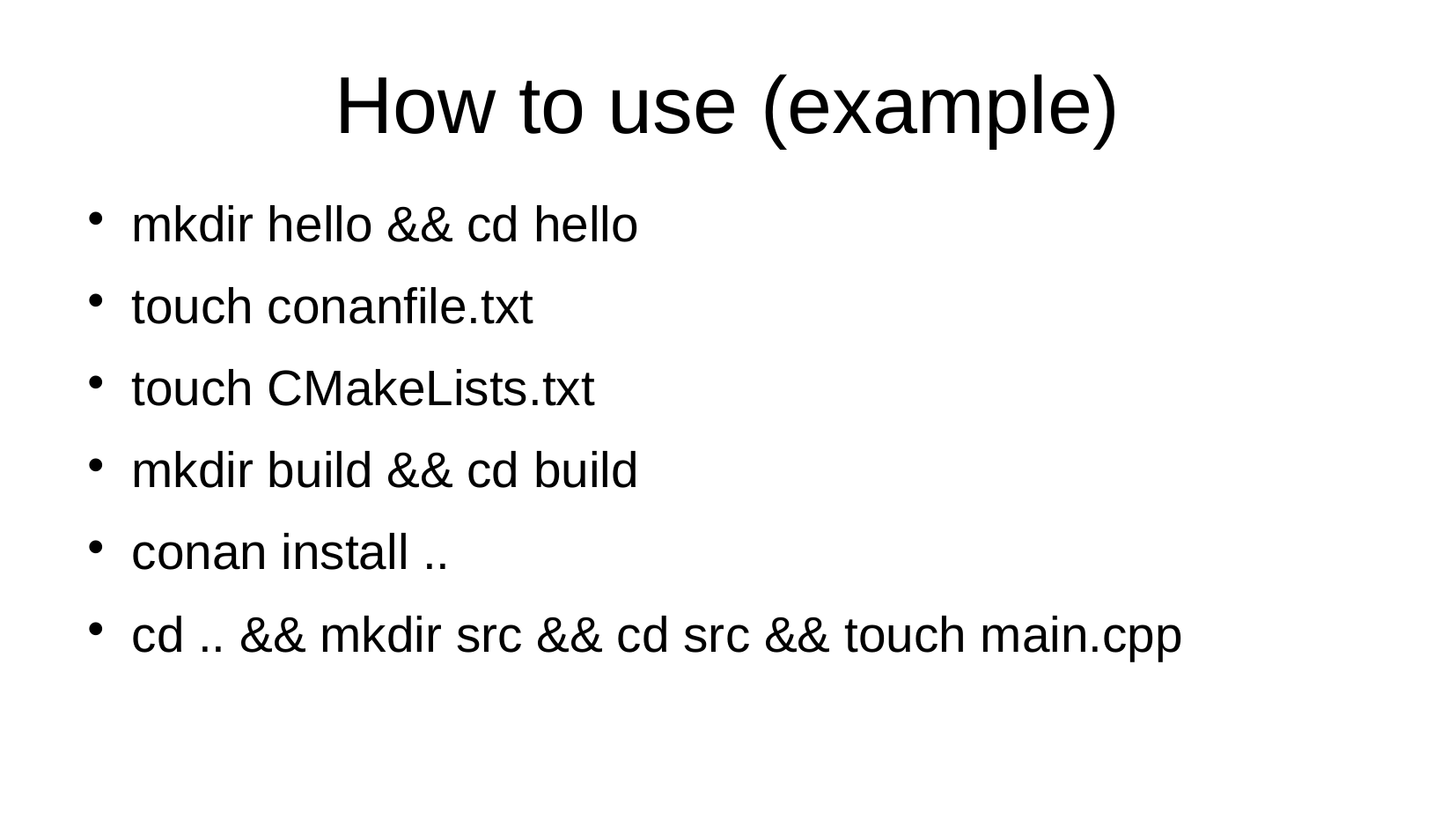

# How to use (example)
mkdir hello && cd hello
touch conanfile.txt
touch CMakeLists.txt
mkdir build && cd build
conan install ..
cd .. && mkdir src && cd src && touch main.cpp